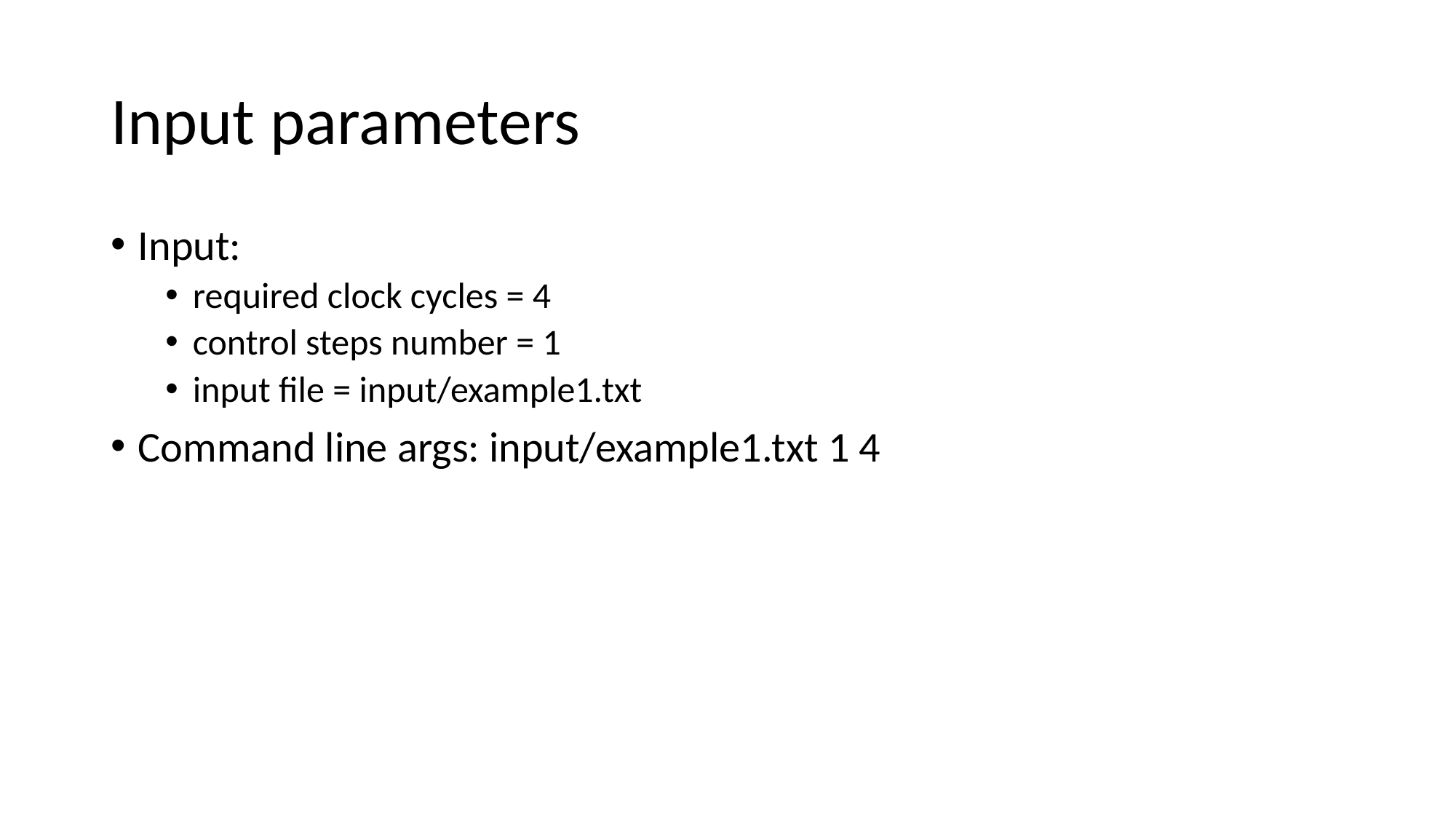

# Input parameters
Input:
required clock cycles = 4
control steps number = 1
input file = input/example1.txt
Command line args: input/example1.txt 1 4